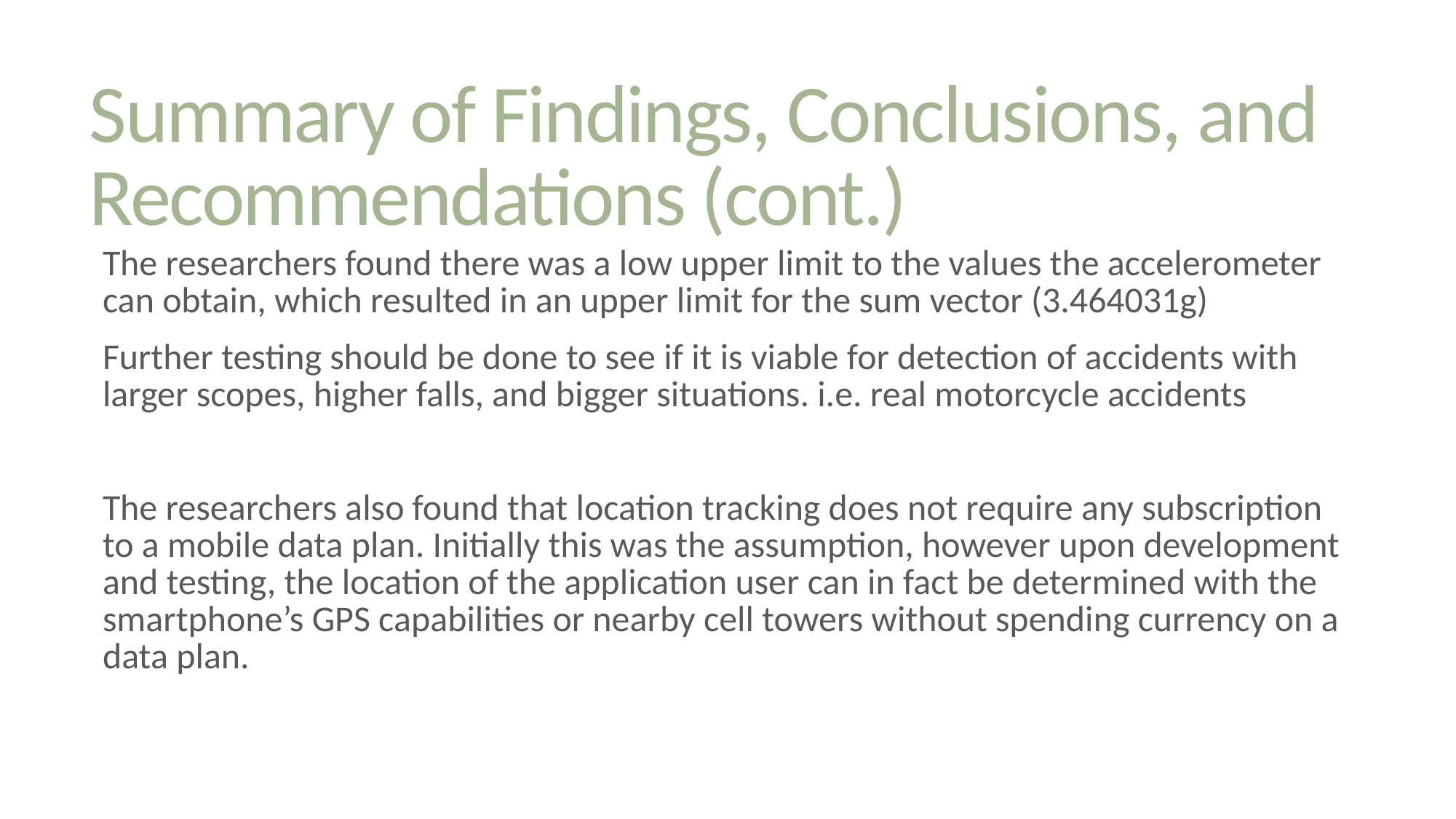

# Summary of Findings, Conclusions, and Recommendations (cont.)
The researchers found there was a low upper limit to the values the accelerometer can obtain, which resulted in an upper limit for the sum vector (3.464031g)
Further testing should be done to see if it is viable for detection of accidents with larger scopes, higher falls, and bigger situations. i.e. real motorcycle accidents

The researchers also found that location tracking does not require any subscription to a mobile data plan. Initially this was the assumption, however upon development and testing, the location of the application user can in fact be determined with the smartphone’s GPS capabilities or nearby cell towers without spending currency on a data plan.